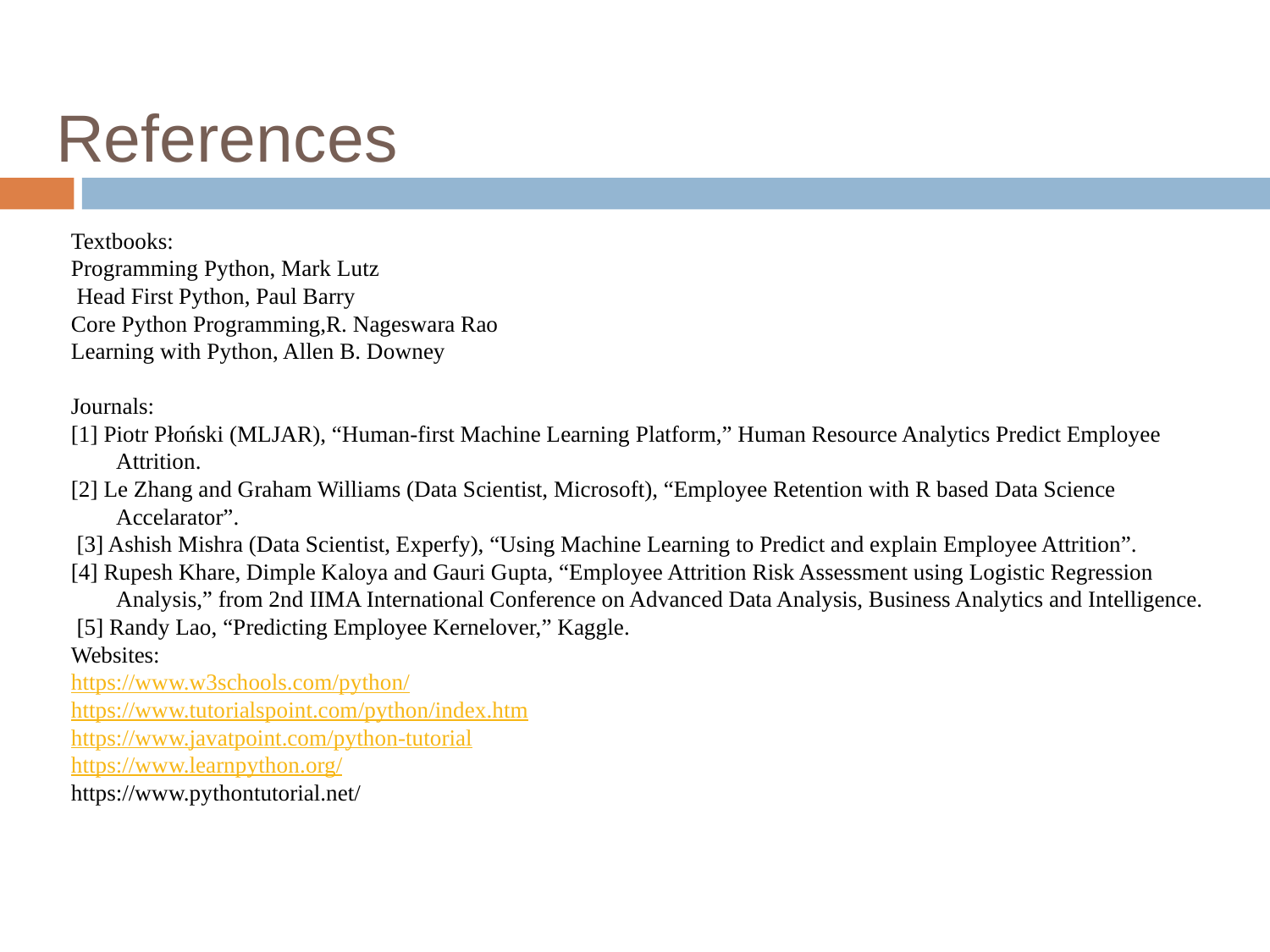

# References
Textbooks:
Programming Python, Mark Lutz
 Head First Python, Paul Barry
Core Python Programming,R. Nageswara Rao
Learning with Python, Allen B. Downey

Journals:
[1] Piotr Płoński (MLJAR), “Human-first Machine Learning Platform,” Human Resource Analytics Predict Employee Attrition.
[2] Le Zhang and Graham Williams (Data Scientist, Microsoft), “Employee Retention with R based Data Science Accelarator”.
 [3] Ashish Mishra (Data Scientist, Experfy), “Using Machine Learning to Predict and explain Employee Attrition”.
[4] Rupesh Khare, Dimple Kaloya and Gauri Gupta, “Employee Attrition Risk Assessment using Logistic Regression Analysis,” from 2nd IIMA International Conference on Advanced Data Analysis, Business Analytics and Intelligence.
 [5] Randy Lao, “Predicting Employee Kernelover,” Kaggle.
Websites:
https://www.w3schools.com/python/
https://www.tutorialspoint.com/python/index.htm
https://www.javatpoint.com/python-tutorial
https://www.learnpython.org/
https://www.pythontutorial.net/